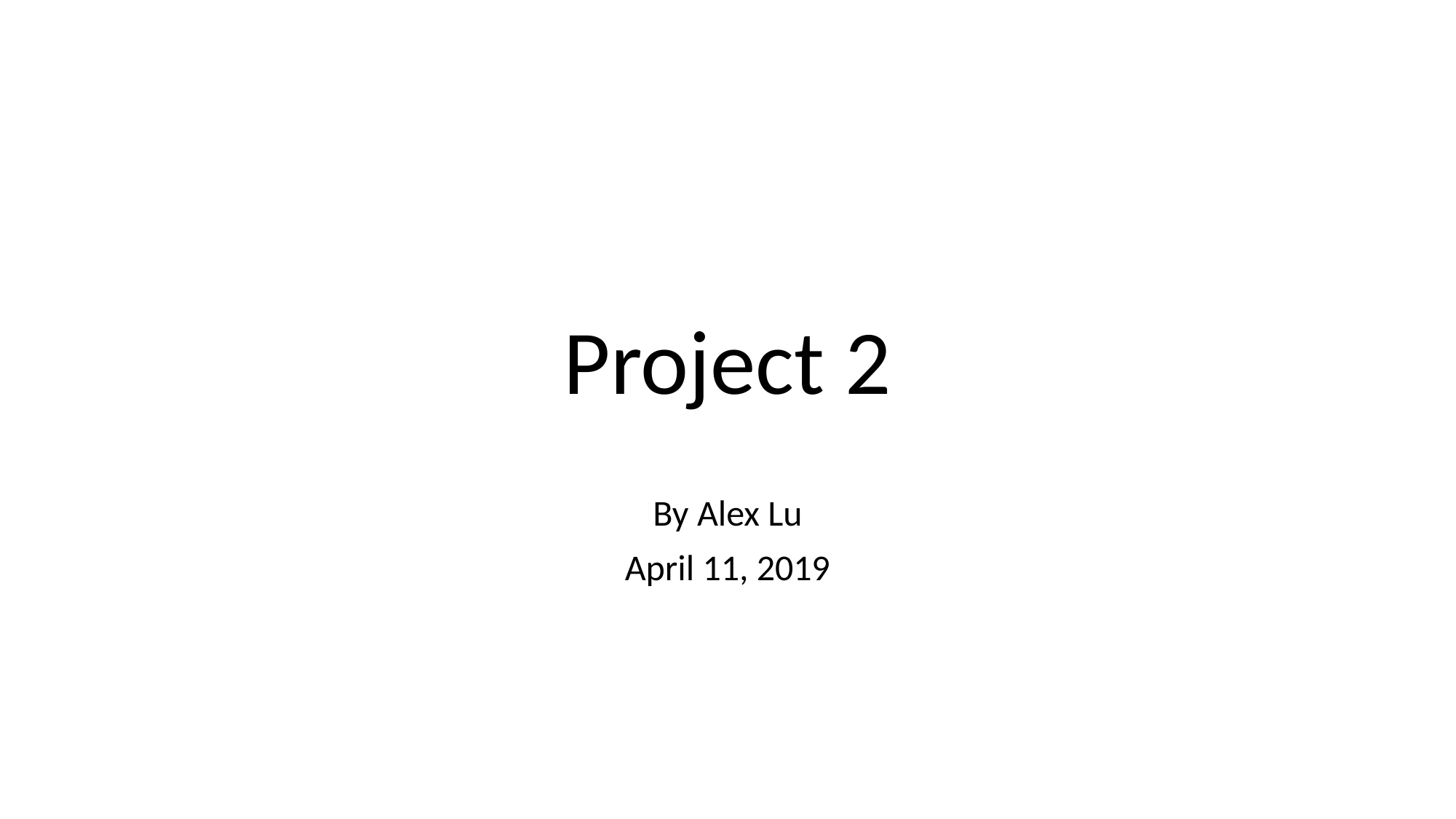

# Project 2

By Alex Lu
April 11, 2019